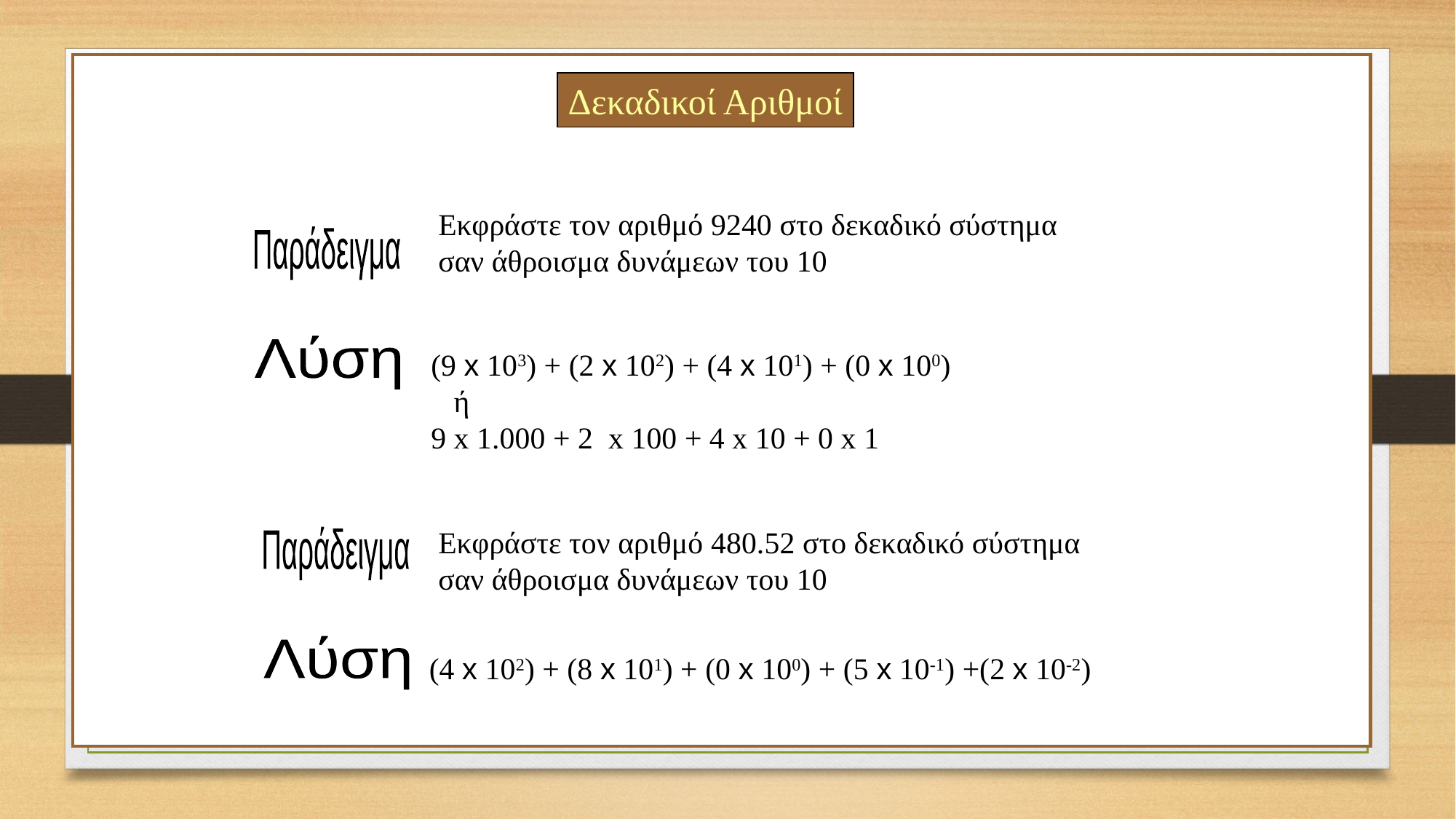

Δεκαδικοί Αριθμοί
Εκφράστε τον αριθμό 9240 στο δεκαδικό σύστημα σαν άθροισμα δυνάμεων του 10
Παράδειγμα
Λύση
     (9 x 103) + (2 x 102) + (4 x 101) + (0 x 100)
        ή
     9 x 1.000 + 2  x 100 + 4 x 10 + 0 x 1

Εκφράστε τον αριθμό 480.52 στο δεκαδικό σύστημα σαν άθροισμα δυνάμεων του 10
Παράδειγμα
Λύση
(4 x 102) + (8 x 101) + (0 x 100) + (5 x 10-1) +(2 x 10-2)